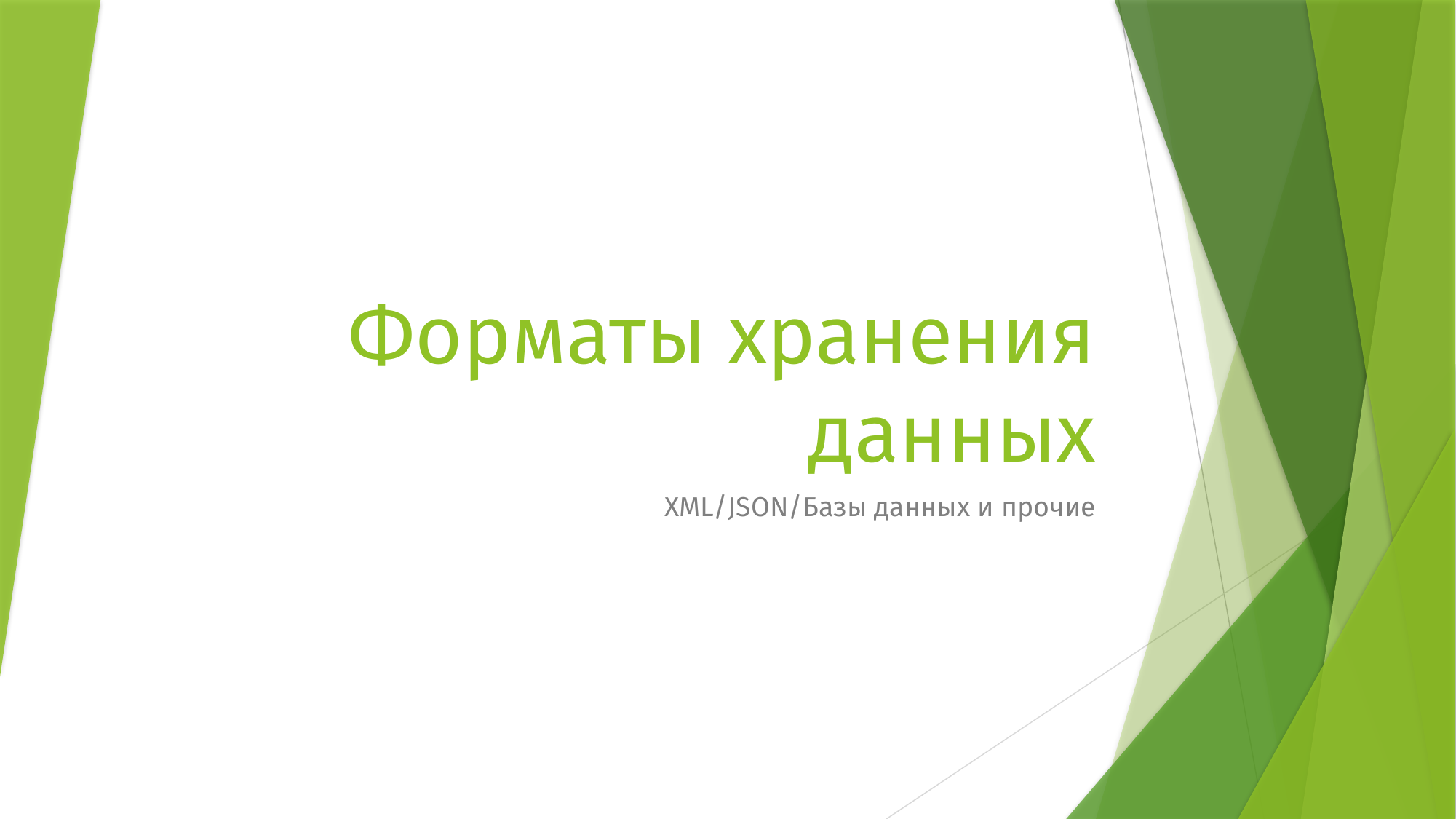

# Форматы хранения данных
XML/JSON/Базы данных и прочие